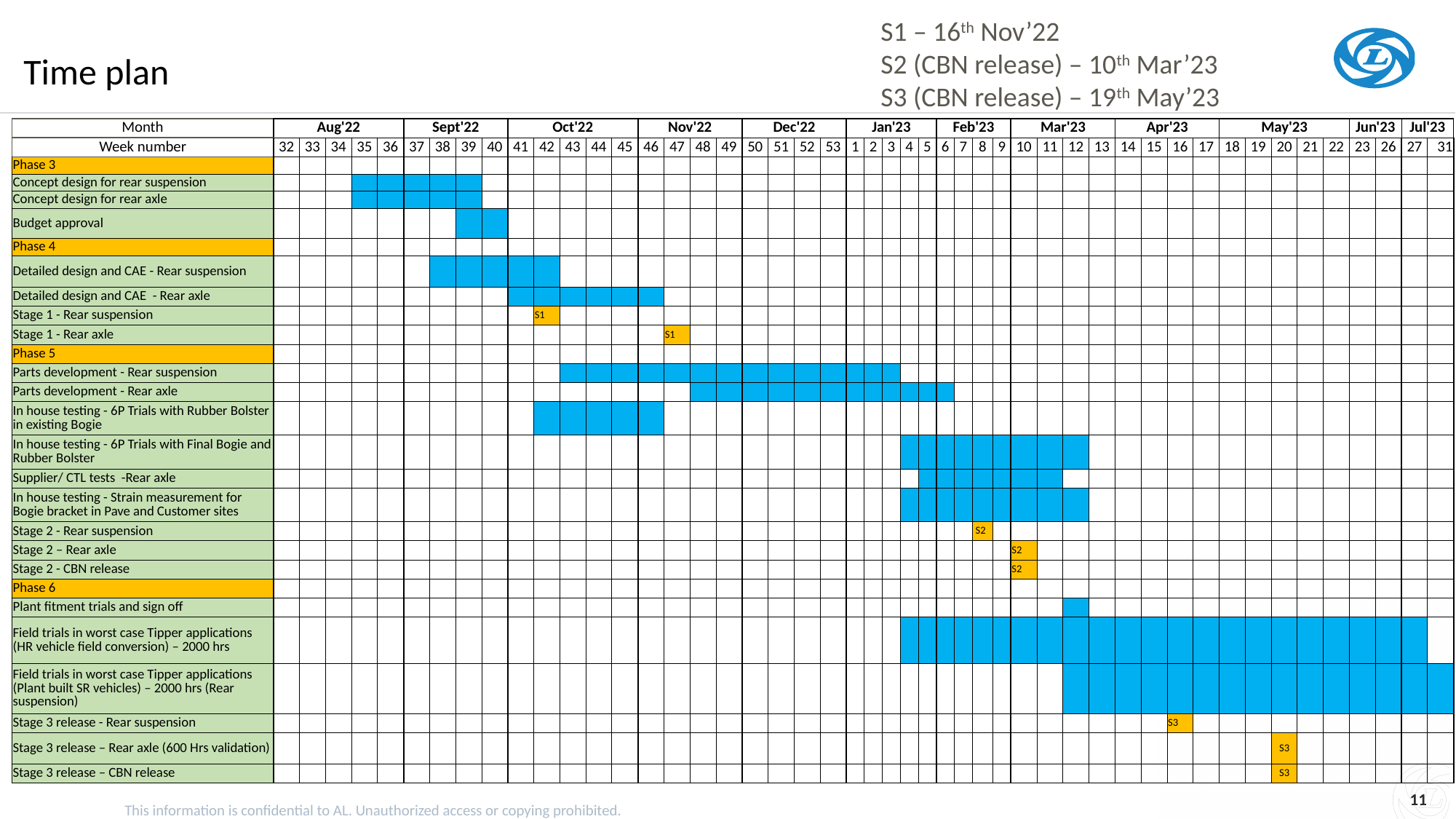

S1 – 16th Nov’22
S2 (CBN release) – 10th Mar’23
S3 (CBN release) – 19th May’23
Time plan
| Month | Aug'22 |  |  |  |  | Sept'22 |  |  |  | Oct'22 |  |  |  |  | Nov'22 |  |  |  | Dec'22 |  |  |  | Jan'23 |  |  |  |  | Feb'23 |  |  |  | Mar'23 |  |  |  | Apr'23 |  |  |  | May'23 |  |  |  |  | Jun'23 |  | Jul'23 |  |
| --- | --- | --- | --- | --- | --- | --- | --- | --- | --- | --- | --- | --- | --- | --- | --- | --- | --- | --- | --- | --- | --- | --- | --- | --- | --- | --- | --- | --- | --- | --- | --- | --- | --- | --- | --- | --- | --- | --- | --- | --- | --- | --- | --- | --- | --- | --- | --- | --- |
| Week number | 32 | 33 | 34 | 35 | 36 | 37 | 38 | 39 | 40 | 41 | 42 | 43 | 44 | 45 | 46 | 47 | 48 | 49 | 50 | 51 | 52 | 53 | 1 | 2 | 3 | 4 | 5 | 6 | 7 | 8 | 9 | 10 | 11 | 12 | 13 | 14 | 15 | 16 | 17 | 18 | 19 | 20 | 21 | 22 | 23 | 26 | 27 | 31 |
| Phase 3 |  |  |  |  |  |  |  |  |  |  |  |  |  |  |  |  |  |  |  |  |  |  |  |  |  |  |  |  |  |  |  |  |  |  |  |  |  |  |  |  |  |  |  |  |  |  |  |  |
| Concept design for rear suspension |  |  |  |  |  |  |  |  |  |  |  |  |  |  |  |  |  |  |  |  |  |  |  |  |  |  |  |  |  |  |  |  |  |  |  |  |  |  |  |  |  |  |  |  |  |  |  |  |
| Concept design for rear axle |  |  |  |  |  |  |  |  |  |  |  |  |  |  |  |  |  |  |  |  |  |  |  |  |  |  |  |  |  |  |  |  |  |  |  |  |  |  |  |  |  |  |  |  |  |  |  |  |
| Budget approval |  |  |  |  |  |  |  |  |  |  |  |  |  |  |  |  |  |  |  |  |  |  |  |  |  |  |  |  |  |  |  |  |  |  |  |  |  |  |  |  |  |  |  |  |  |  |  |  |
| Phase 4 |  |  |  |  |  |  |  |  |  |  |  |  |  |  |  |  |  |  |  |  |  |  |  |  |  |  |  |  |  |  |  |  |  |  |  |  |  |  |  |  |  |  |  |  |  |  |  |  |
| Detailed design and CAE - Rear suspension |  |  |  |  |  |  |  |  |  |  |  |  |  |  |  |  |  |  |  |  |  |  |  |  |  |  |  |  |  |  |  |  |  |  |  |  |  |  |  |  |  |  |  |  |  |  |  |  |
| Detailed design and CAE - Rear axle |  |  |  |  |  |  |  |  |  |  |  |  |  |  |  |  |  |  |  |  |  |  |  |  |  |  |  |  |  |  |  |  |  |  |  |  |  |  |  |  |  |  |  |  |  |  |  |  |
| Stage 1 - Rear suspension |  |  |  |  |  |  |  |  |  |  | S1 |  |  |  |  |  |  |  |  |  |  |  |  |  |  |  |  |  |  |  |  |  |  |  |  |  |  |  |  |  |  |  |  |  |  |  |  |  |
| Stage 1 - Rear axle |  |  |  |  |  |  |  |  |  |  |  |  |  |  |  | S1 |  |  |  |  |  |  |  |  |  |  |  |  |  |  |  |  |  |  |  |  |  |  |  |  |  |  |  |  |  |  |  |  |
| Phase 5 |  |  |  |  |  |  |  |  |  |  |  |  |  |  |  |  |  |  |  |  |  |  |  |  |  |  |  |  |  |  |  |  |  |  |  |  |  |  |  |  |  |  |  |  |  |  |  |  |
| Parts development - Rear suspension |  |  |  |  |  |  |  |  |  |  |  |  |  |  |  |  |  |  |  |  |  |  |  |  |  |  |  |  |  |  |  |  |  |  |  |  |  |  |  |  |  |  |  |  |  |  |  |  |
| Parts development - Rear axle |  |  |  |  |  |  |  |  |  |  |  |  |  |  |  |  |  |  |  |  |  |  |  |  |  |  |  |  |  |  |  |  |  |  |  |  |  |  |  |  |  |  |  |  |  |  |  |  |
| In house testing - 6P Trials with Rubber Bolster in existing Bogie |  |  |  |  |  |  |  |  |  |  |  |  |  |  |  |  |  |  |  |  |  |  |  |  |  |  |  |  |  |  |  |  |  |  |  |  |  |  |  |  |  |  |  |  |  |  |  |  |
| In house testing - 6P Trials with Final Bogie and Rubber Bolster |  |  |  |  |  |  |  |  |  |  |  |  |  |  |  |  |  |  |  |  |  |  |  |  |  |  |  |  |  |  |  |  |  |  |  |  |  |  |  |  |  |  |  |  |  |  |  |  |
| Supplier/ CTL tests -Rear axle |  |  |  |  |  |  |  |  |  |  |  |  |  |  |  |  |  |  |  |  |  |  |  |  |  |  |  |  |  |  |  |  |  |  |  |  |  |  |  |  |  |  |  |  |  |  |  |  |
| In house testing - Strain measurement for Bogie bracket in Pave and Customer sites |  |  |  |  |  |  |  |  |  |  |  |  |  |  |  |  |  |  |  |  |  |  |  |  |  |  |  |  |  |  |  |  |  |  |  |  |  |  |  |  |  |  |  |  |  |  |  |  |
| Stage 2 - Rear suspension |  |  |  |  |  |  |  |  |  |  |  |  |  |  |  |  |  |  |  |  |  |  |  |  |  |  |  |  |  | S2 |  |  |  |  |  |  |  |  |  |  |  |  |  |  |  |  |  |  |
| Stage 2 – Rear axle |  |  |  |  |  |  |  |  |  |  |  |  |  |  |  |  |  |  |  |  |  |  |  |  |  |  |  |  |  |  |  | S2 |  |  |  |  |  |  |  |  |  |  |  |  |  |  |  |  |
| Stage 2 - CBN release |  |  |  |  |  |  |  |  |  |  |  |  |  |  |  |  |  |  |  |  |  |  |  |  |  |  |  |  |  |  |  | S2 |  |  |  |  |  |  |  |  |  |  |  |  |  |  |  |  |
| Phase 6 |  |  |  |  |  |  |  |  |  |  |  |  |  |  |  |  |  |  |  |  |  |  |  |  |  |  |  |  |  |  |  |  |  |  |  |  |  |  |  |  |  |  |  |  |  |  |  |  |
| Plant fitment trials and sign off |  |  |  |  |  |  |  |  |  |  |  |  |  |  |  |  |  |  |  |  |  |  |  |  |  |  |  |  |  |  |  |  |  |  |  |  |  |  |  |  |  |  |  |  |  |  |  |  |
| Field trials in worst case Tipper applications (HR vehicle field conversion) – 2000 hrs |  |  |  |  |  |  |  |  |  |  |  |  |  |  |  |  |  |  |  |  |  |  |  |  |  |  |  |  |  |  |  |  |  |  |  |  |  |  |  |  |  |  |  |  |  |  |  |  |
| Field trials in worst case Tipper applications (Plant built SR vehicles) – 2000 hrs (Rear suspension) |  |  |  |  |  |  |  |  |  |  |  |  |  |  |  |  |  |  |  |  |  |  |  |  |  |  |  |  |  |  |  |  |  |  |  |  |  |  |  |  |  |  |  |  |  |  |  |  |
| Stage 3 release - Rear suspension |  |  |  |  |  |  |  |  |  |  |  |  |  |  |  |  |  |  |  |  |  |  |  |  |  |  |  |  |  |  |  |  |  |  |  |  |  | S3 |  |  |  |  |  |  |  |  |  |  |
| Stage 3 release – Rear axle (600 Hrs validation) |  |  |  |  |  |  |  |  |  |  |  |  |  |  |  |  |  |  |  |  |  |  |  |  |  |  |  |  |  |  |  |  |  |  |  |  |  |  |  |  |  | S3 |  |  |  |  |  |  |
| Stage 3 release – CBN release |  |  |  |  |  |  |  |  |  |  |  |  |  |  |  |  |  |  |  |  |  |  |  |  |  |  |  |  |  |  |  |  |  |  |  |  |  |  |  |  |  | S3 |  |  |  |  |  |  |